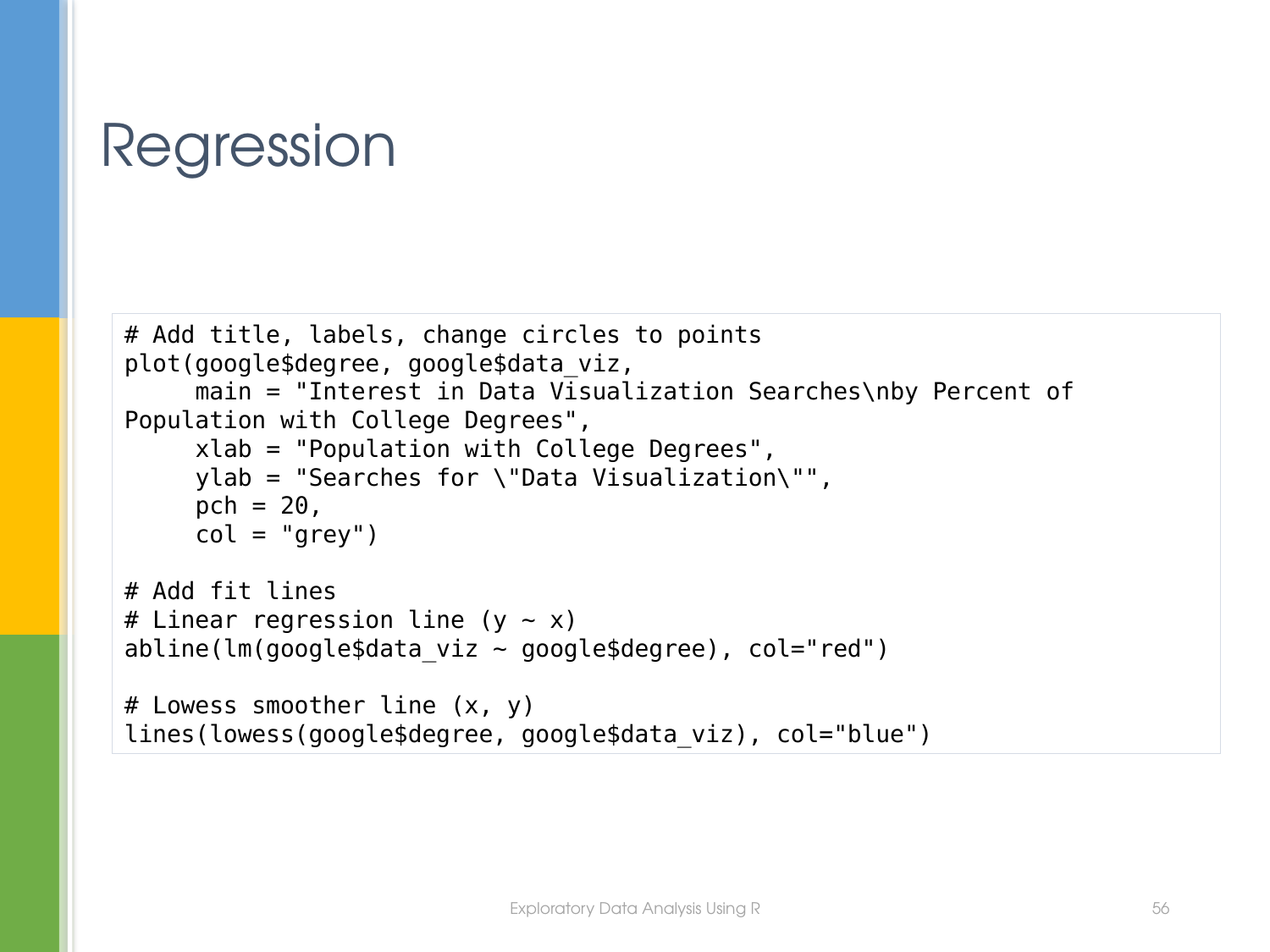

# Regression
# Add title, labels, change circles to points
plot(google$degree, google$data_viz,
     main = "Interest in Data Visualization Searches\nby Percent of Population with College Degrees",
     xlab = "Population with College Degrees",
     ylab = "Searches for \"Data Visualization\"",
     pch = 20,
     col = "grey")

# Add fit lines
# Linear regression line (y ~ x)
abline(lm(google$data_viz ~ google$degree), col="red")

# Lowess smoother line (x, y)
lines(lowess(google$degree, google$data_viz), col="blue")
Exploratory Data Analysis Using R
56